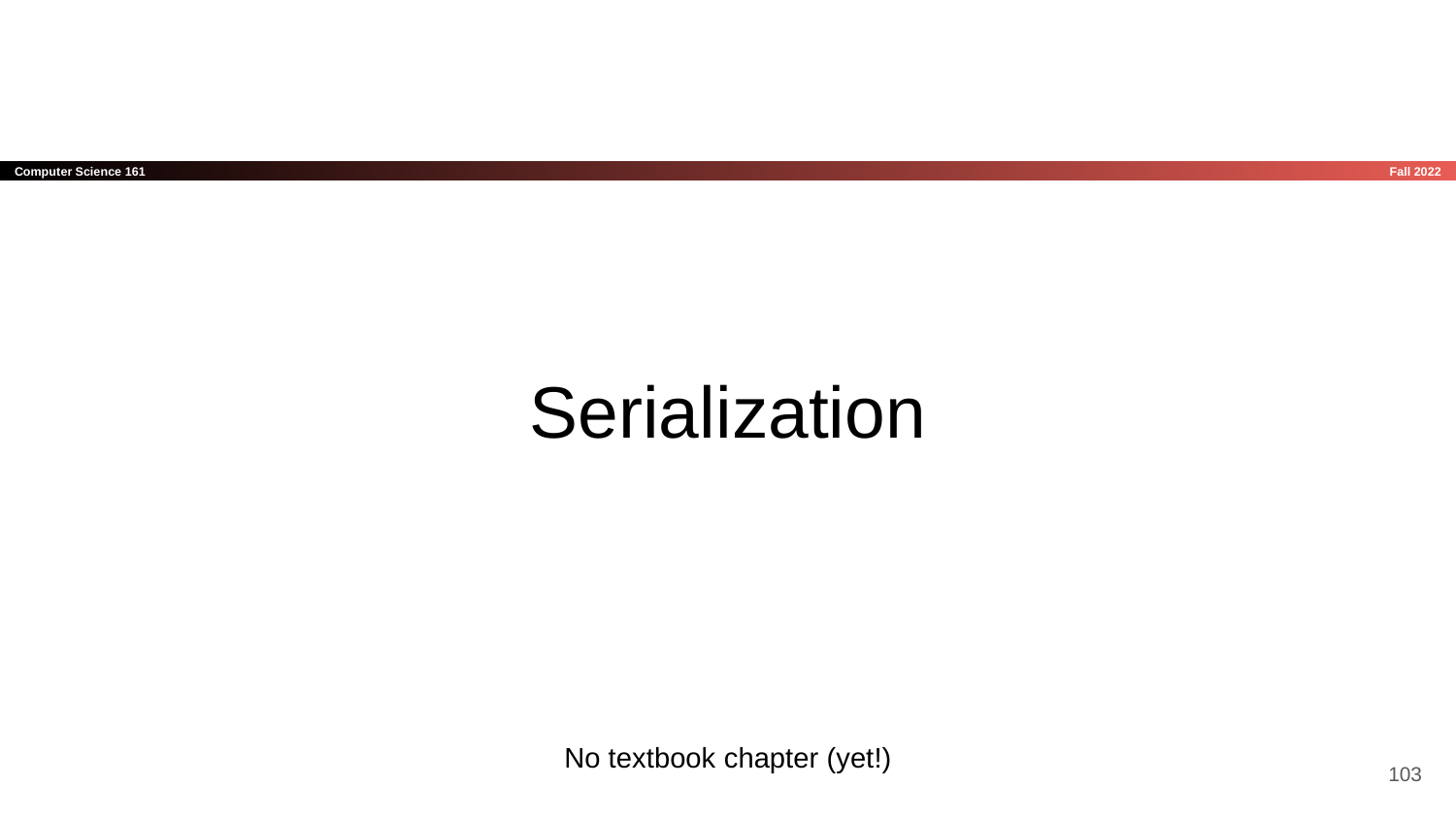

# Serialization
No textbook chapter (yet!)
103